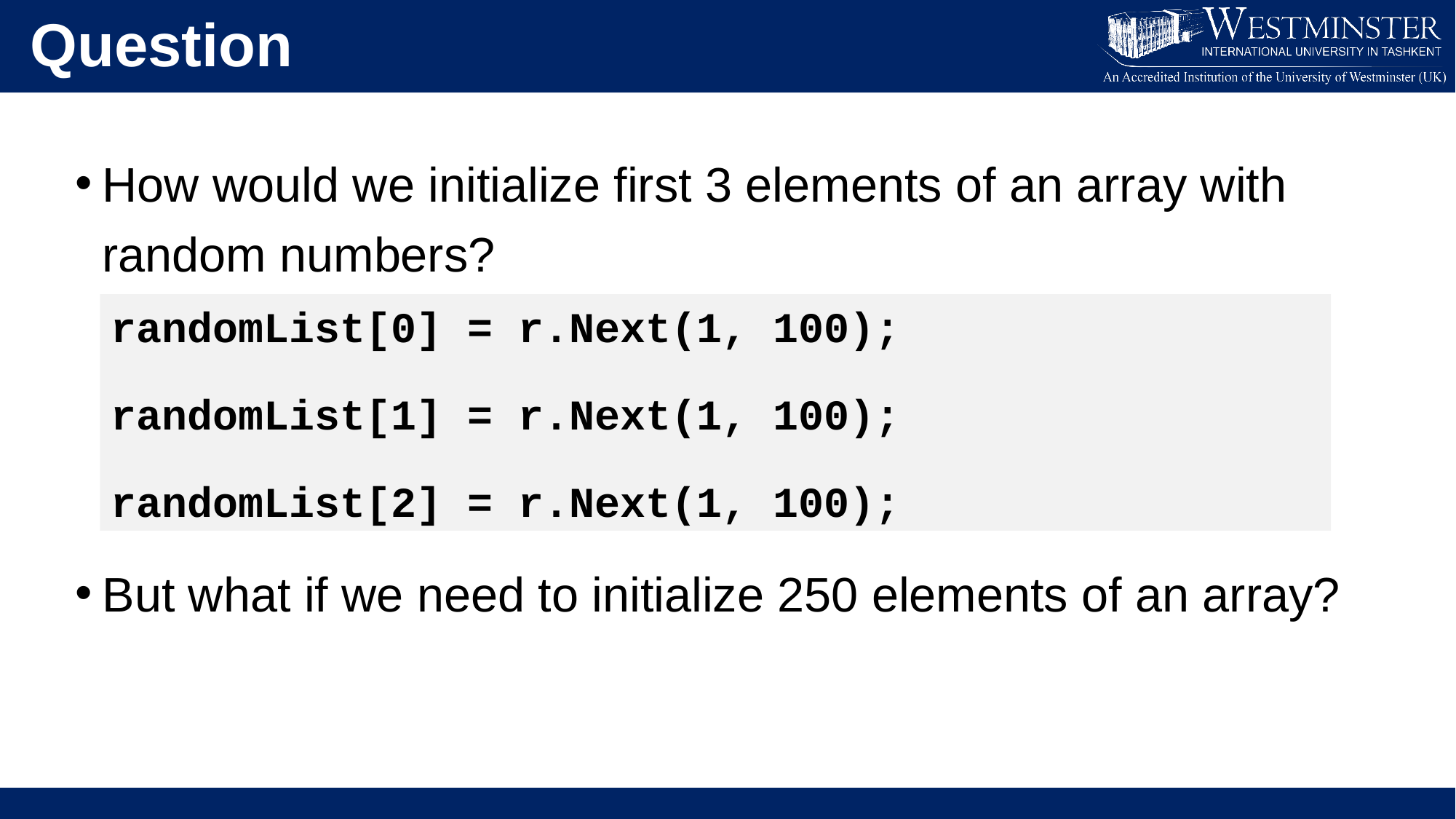

Question
How would we initialize first 3 elements of an array with random numbers?

But what if we need to initialize 250 elements of an array?
randomList[0] = r.Next(1, 100);
randomList[1] = r.Next(1, 100);
randomList[2] = r.Next(1, 100);